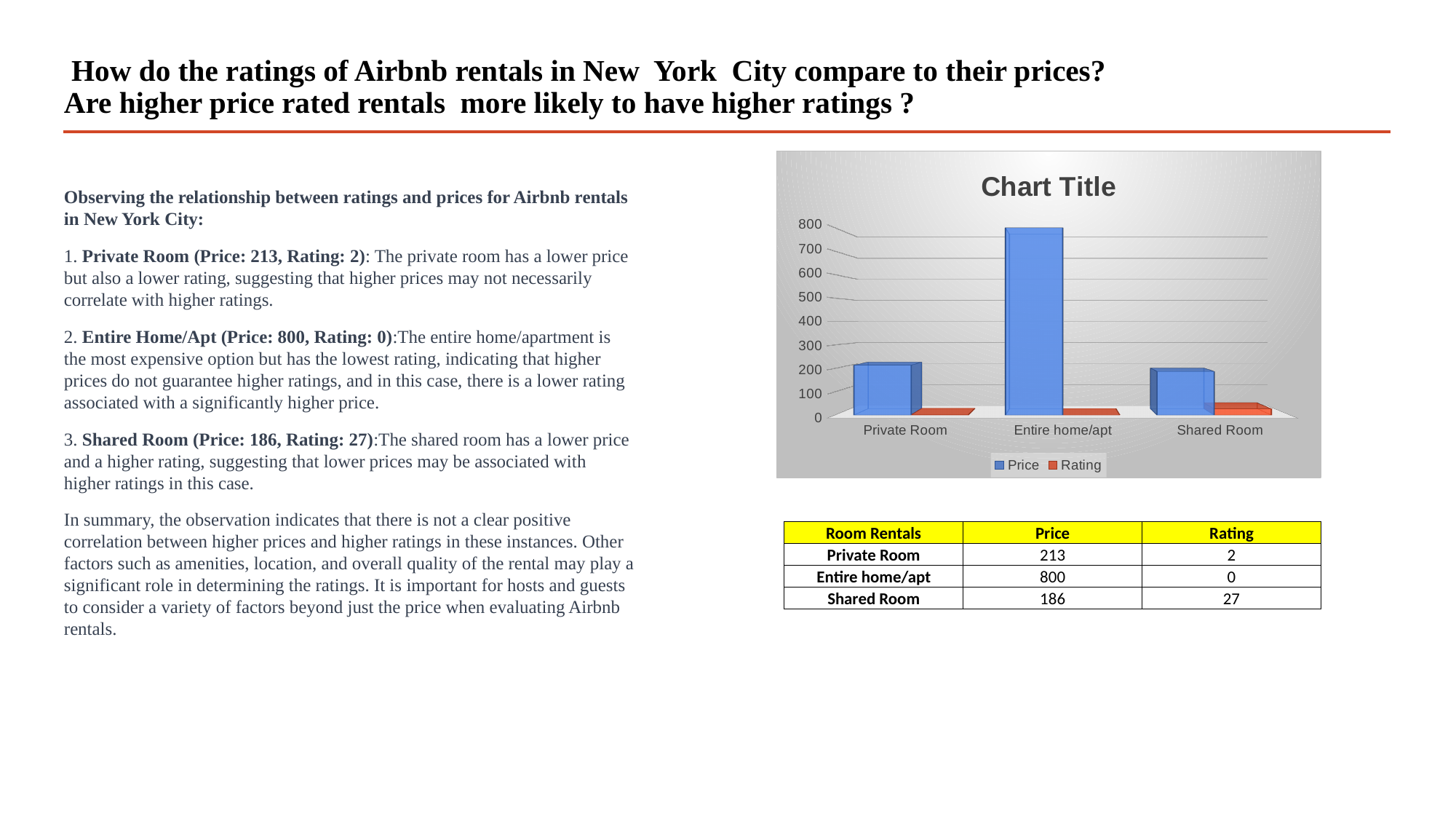

# How do the ratings of Airbnb rentals in New  York  City compare to their prices? Are higher price rated rentals  more likely to have higher ratings ?

[unsupported chart]

Observing the relationship between ratings and prices for Airbnb rentals in New York City:
1. Private Room (Price: 213, Rating: 2): The private room has a lower price but also a lower rating, suggesting that higher prices may not necessarily correlate with higher ratings.
2. Entire Home/Apt (Price: 800, Rating: 0):The entire home/apartment is the most expensive option but has the lowest rating, indicating that higher prices do not guarantee higher ratings, and in this case, there is a lower rating associated with a significantly higher price.
3. Shared Room (Price: 186, Rating: 27):The shared room has a lower price and a higher rating, suggesting that lower prices may be associated with higher ratings in this case.
In summary, the observation indicates that there is not a clear positive correlation between higher prices and higher ratings in these instances. Other factors such as amenities, location, and overall quality of the rental may play a significant role in determining the ratings. It is important for hosts and guests to consider a variety of factors beyond just the price when evaluating Airbnb rentals.
| Room Rentals | Price | Rating |
| --- | --- | --- |
| Private Room | 213 | 2 |
| Entire home/apt | 800 | 0 |
| Shared Room | 186 | 27 |